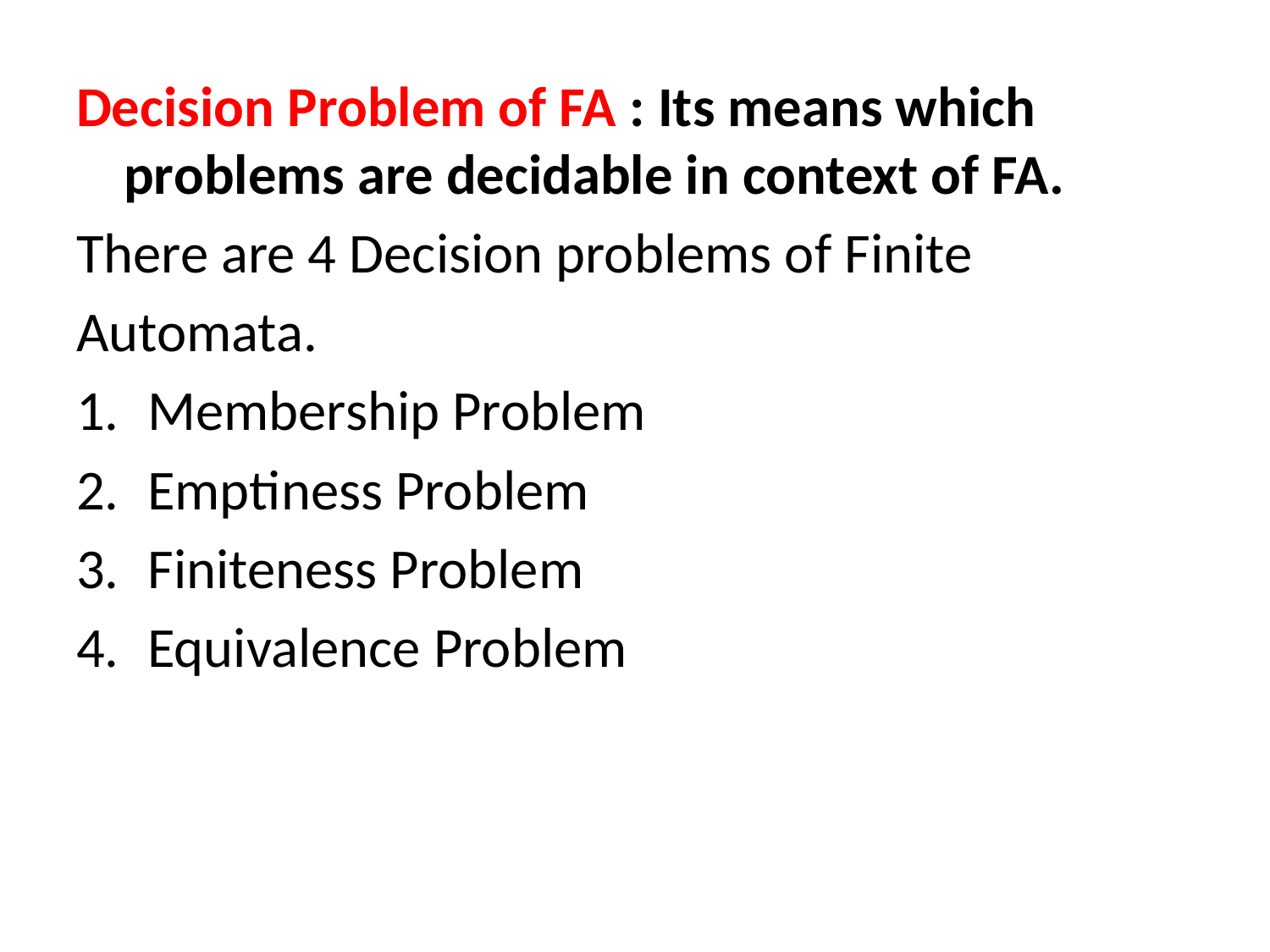

Decision Problem of FA : Its means which problems are decidable in context of FA.
There are 4 Decision problems of Finite
Automata.
Membership Problem
Emptiness Problem
Finiteness Problem
Equivalence Problem